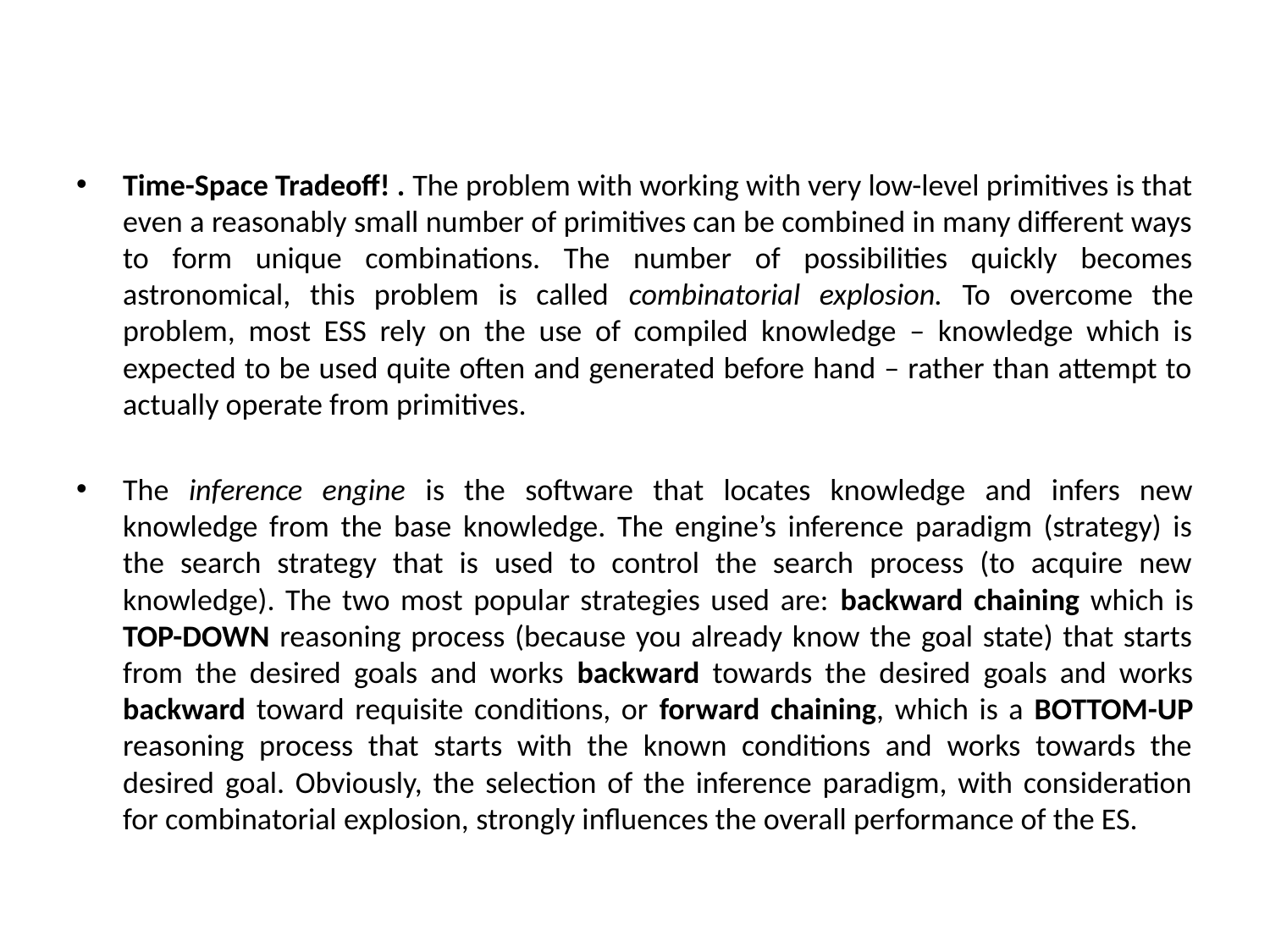

#
Time-Space Tradeoff! . The problem with working with very low-level primitives is that even a reasonably small number of primitives can be combined in many different ways to form unique combinations. The number of possibilities quickly becomes astronomical, this problem is called combinatorial explosion. To overcome the problem, most ESS rely on the use of compiled knowledge – knowledge which is expected to be used quite often and generated before hand – rather than attempt to actually operate from primitives.

The inference engine is the software that locates knowledge and infers new knowledge from the base knowledge. The engine’s inference paradigm (strategy) is the search strategy that is used to control the search process (to acquire new knowledge). The two most popular strategies used are: backward chaining which is TOP-DOWN reasoning process (because you already know the goal state) that starts from the desired goals and works backward towards the desired goals and works backward toward requisite conditions, or forward chaining, which is a BOTTOM-UP reasoning process that starts with the known conditions and works towards the desired goal. Obviously, the selection of the inference paradigm, with consideration for combinatorial explosion, strongly influences the overall performance of the ES.